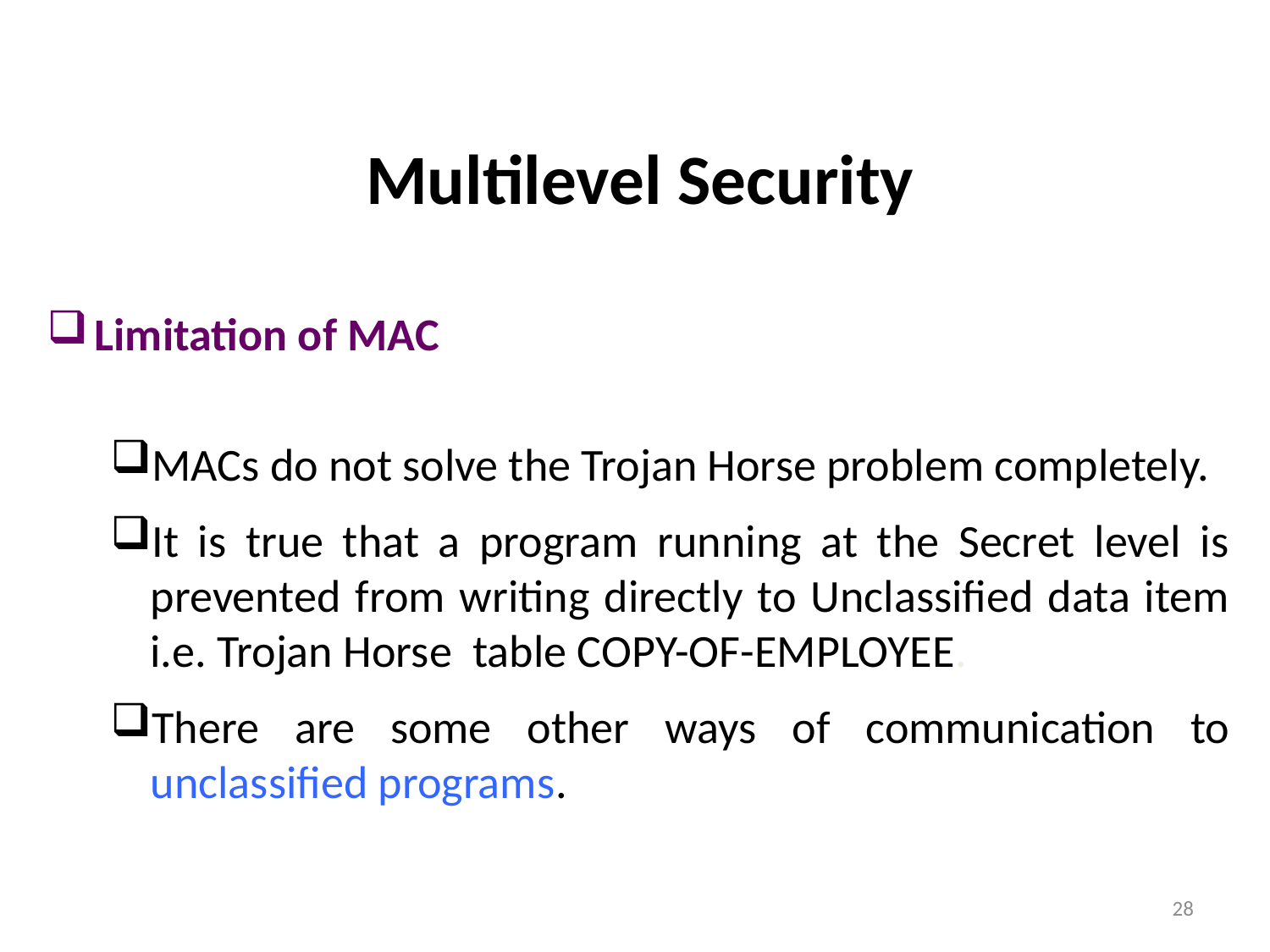

# Multilevel Security
Limitation of MAC

MACs do not solve the Trojan Horse problem completely.
It is true that a program running at the Secret level is prevented from writing directly to Unclassified data item i.e. Trojan Horse  table COPY-OF-EMPLOYEE.
There are some other ways of communication to unclassified programs.
28